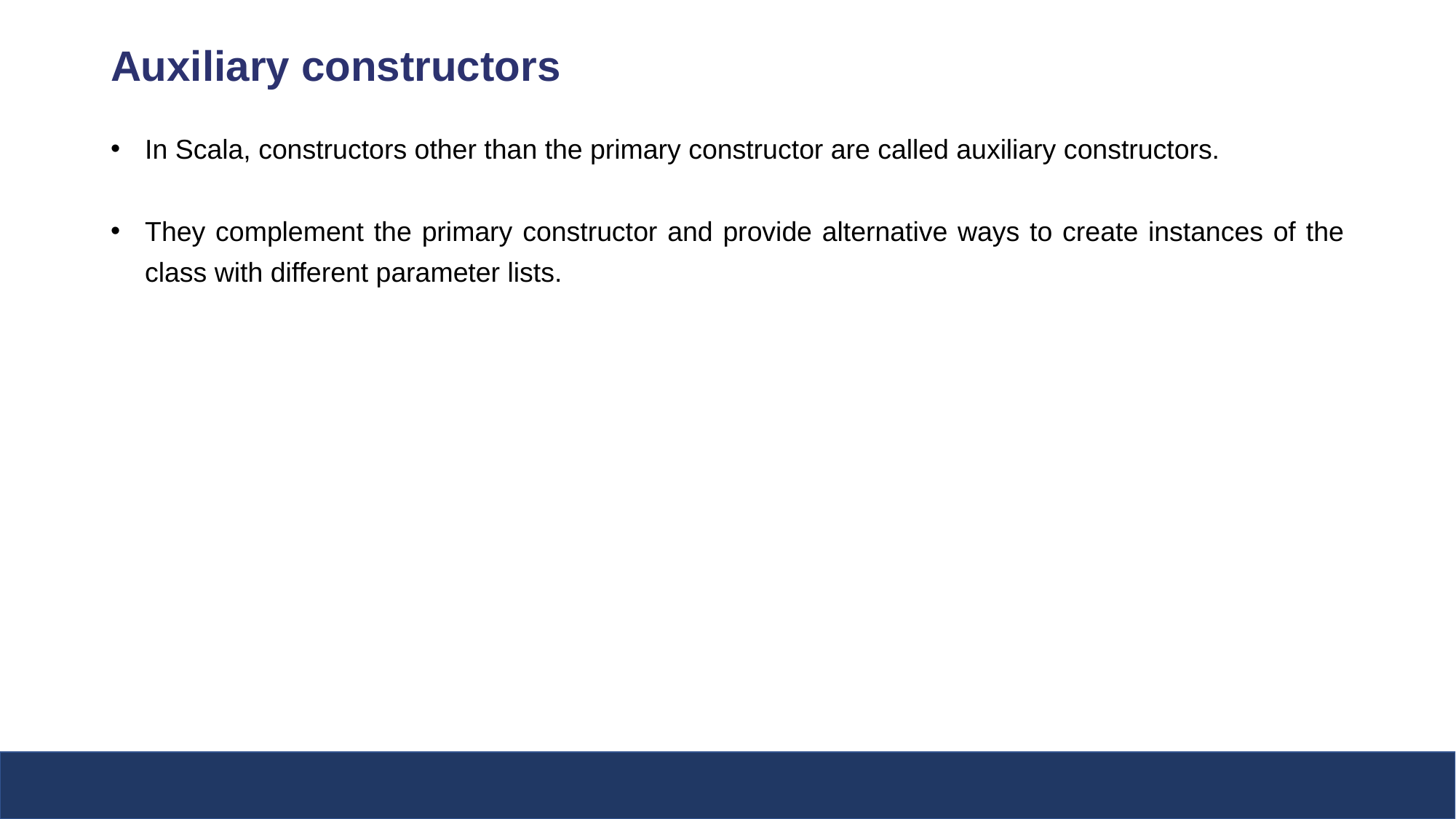

Auxiliary constructors
In Scala, constructors other than the primary constructor are called auxiliary constructors.

They complement the primary constructor and provide alternative ways to create instances of the class with different parameter lists.
31